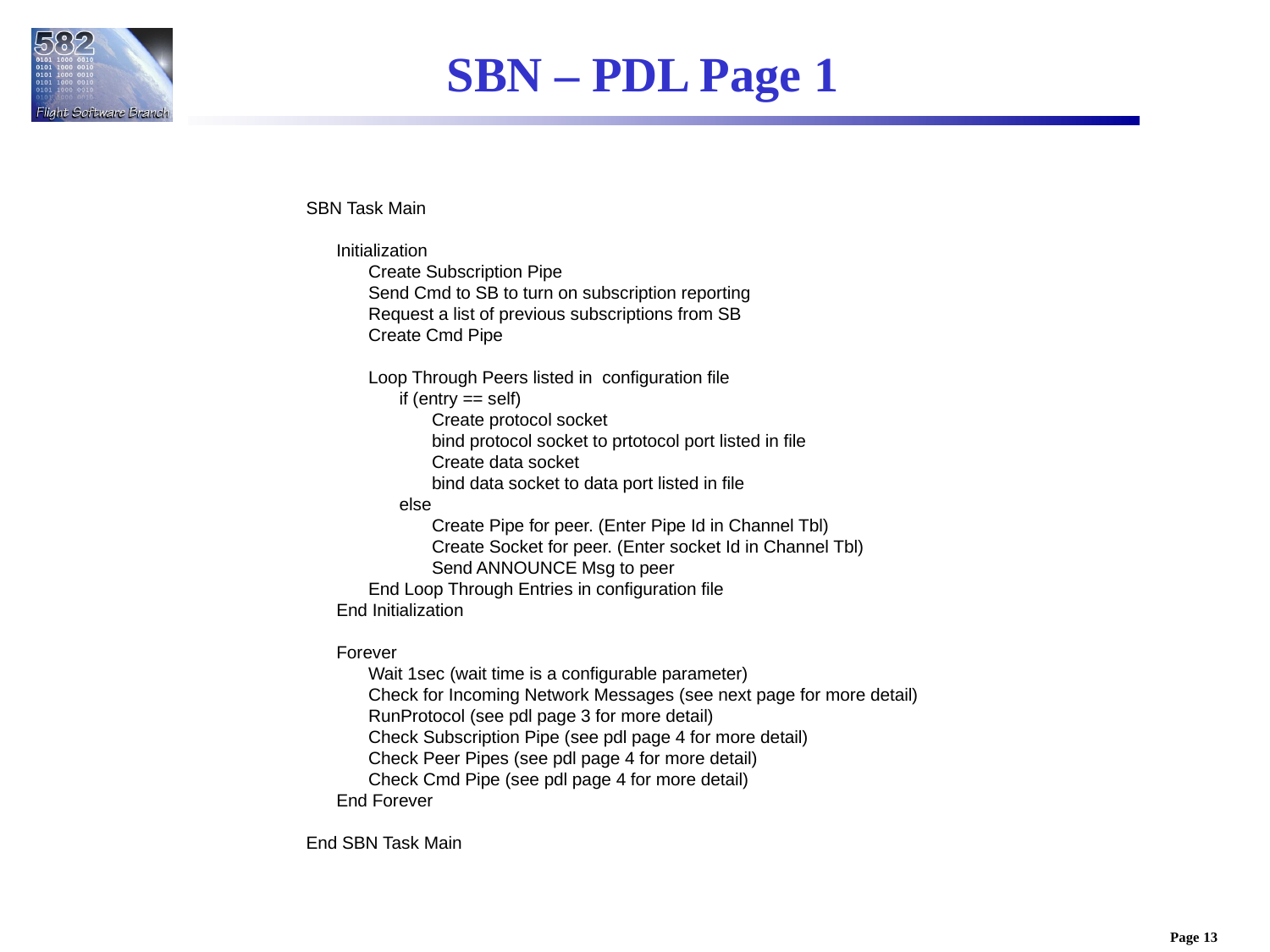

SBN – PDL Page 1
	SBN Task Main

 	 	Initialization
	      		Create Subscription Pipe
			Send Cmd to SB to turn on subscription reporting
			Request a list of previous subscriptions from SB
			Create Cmd Pipe

			Loop Through Peers listed in  configuration file
	            		if (entry == self)
					Create protocol socket
					bind protocol socket to prtotocol port listed in file
					Create data socket
					bind data socket to data port listed in file
				else
					Create Pipe for peer. (Enter Pipe Id in Channel Tbl)
	            			Create Socket for peer. (Enter socket Id in Channel Tbl)
	            			Send ANNOUNCE Msg to peer
	      		End Loop Through Entries in configuration file
		End Initialization

		Forever
	      		Wait 1sec (wait time is a configurable parameter)
	      		Check for Incoming Network Messages (see next page for more detail)
			RunProtocol (see pdl page 3 for more detail)
			Check Subscription Pipe (see pdl page 4 for more detail)
			Check Peer Pipes (see pdl page 4 for more detail)
			Check Cmd Pipe (see pdl page 4 for more detail)
		End Forever

	End SBN Task Main